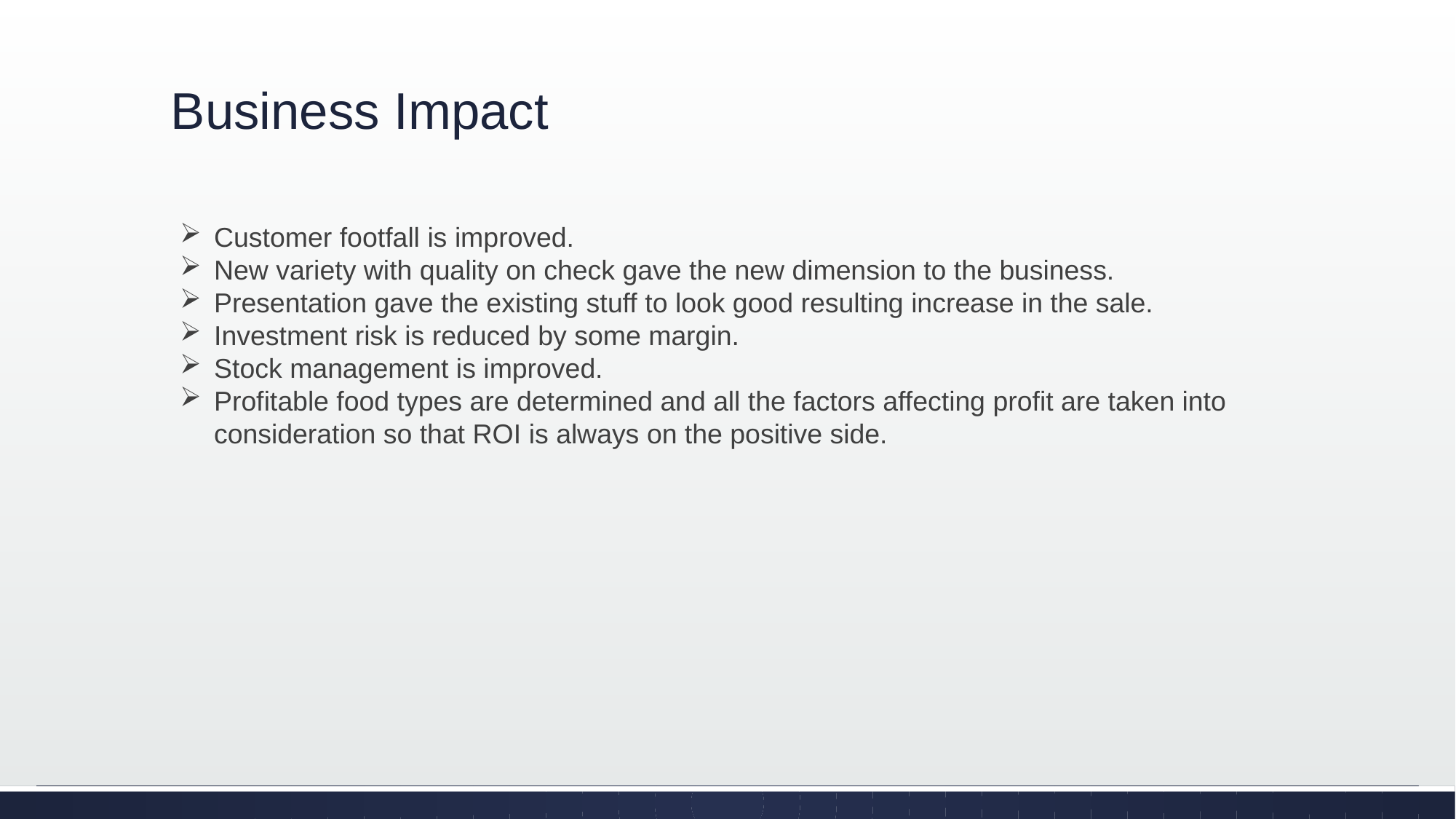

# Business Impact

Customer footfall is improved.
New variety with quality on check gave the new dimension to the business.
Presentation gave the existing stuff to look good resulting increase in the sale.
Investment risk is reduced by some margin.
Stock management is improved.
Profitable food types are determined and all the factors affecting profit are taken into consideration so that ROI is always on the positive side.